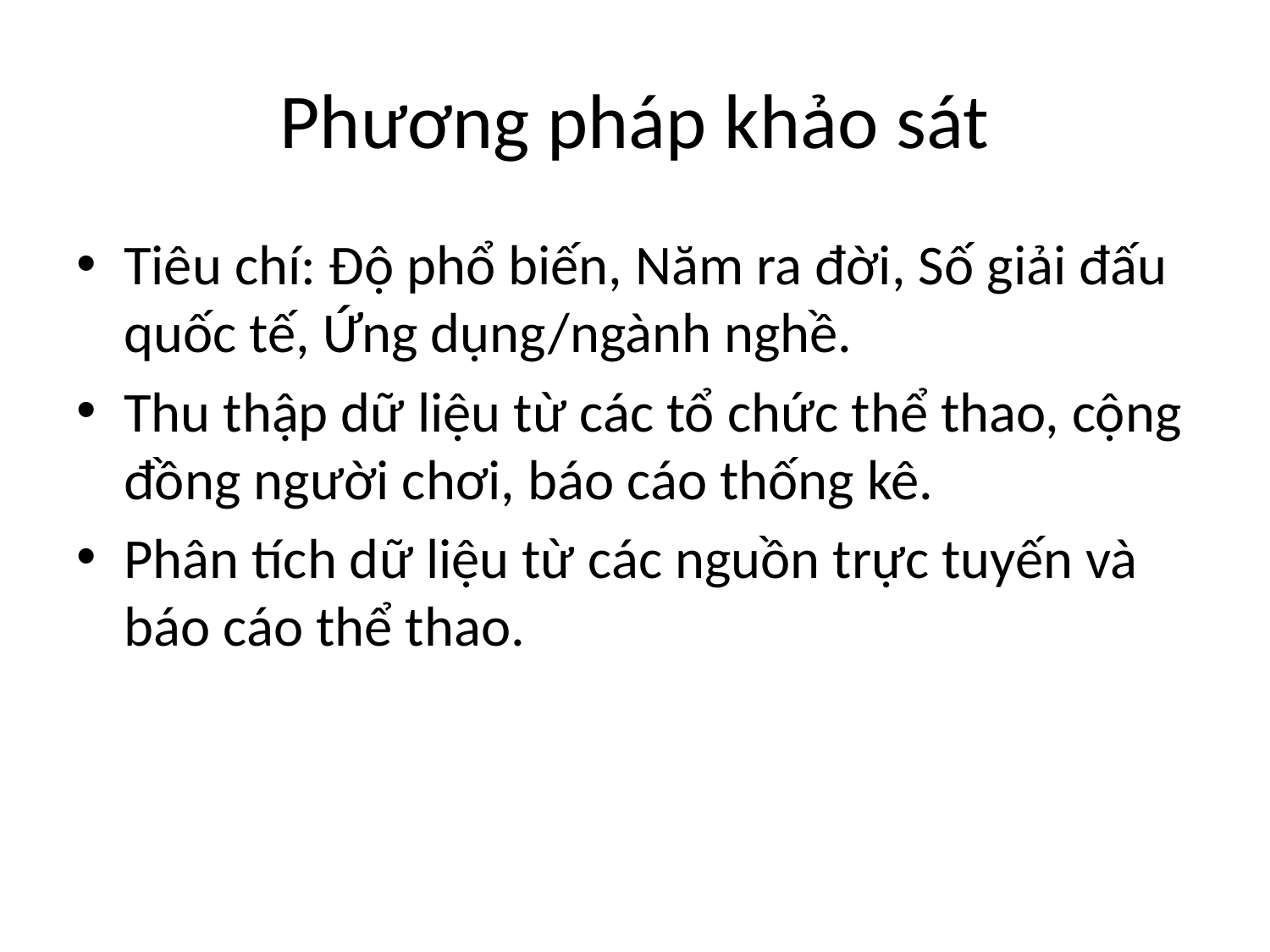

# Phương pháp khảo sát
Tiêu chí: Độ phổ biến, Năm ra đời, Số giải đấu quốc tế, Ứng dụng/ngành nghề.
Thu thập dữ liệu từ các tổ chức thể thao, cộng đồng người chơi, báo cáo thống kê.
Phân tích dữ liệu từ các nguồn trực tuyến và báo cáo thể thao.